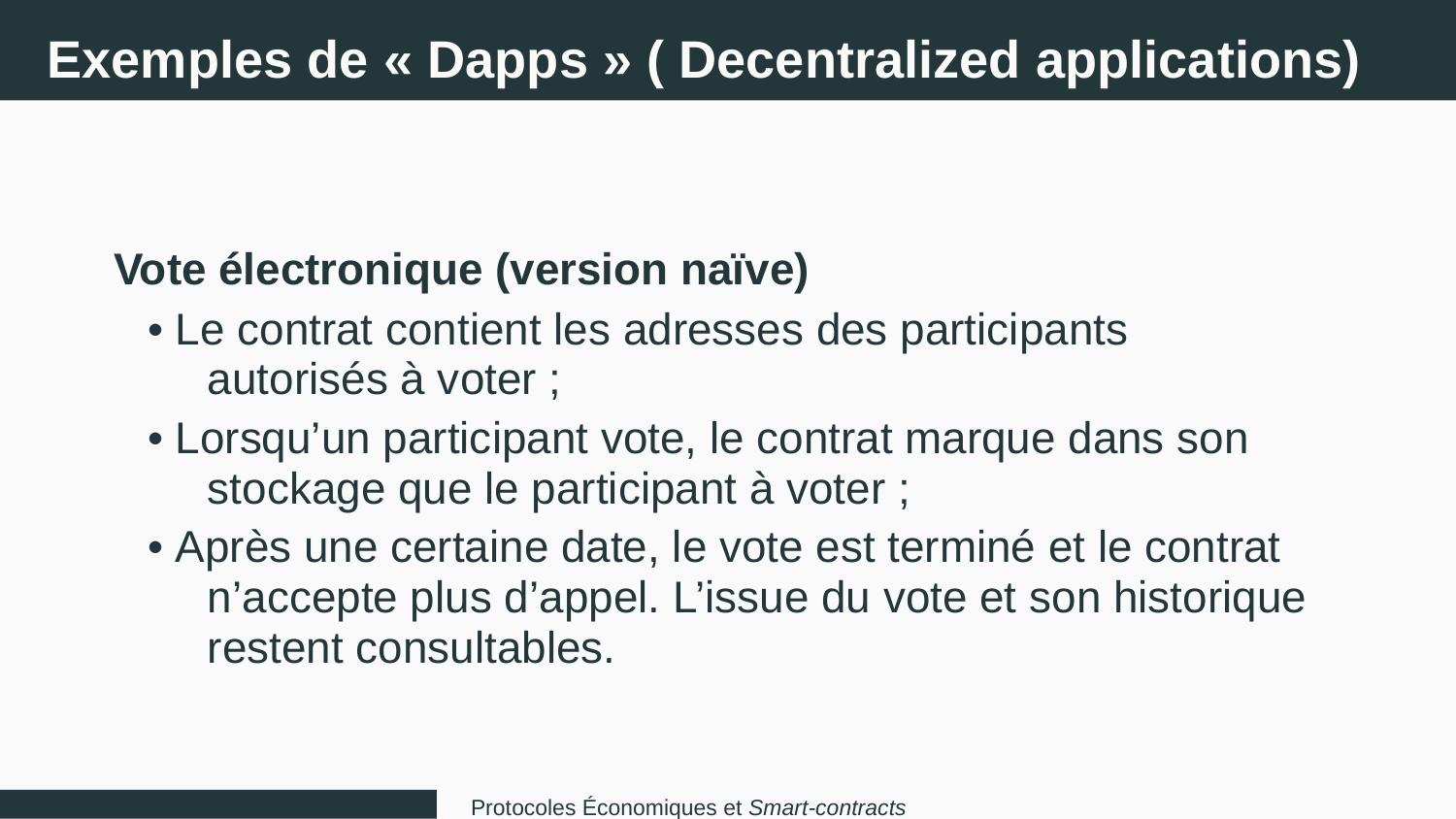

Exemples de « Dapps » ( Decentralized applications)
Vote électronique (version naïve)
• Le contrat contient les adresses des participants
autorisés à voter ;
• Lorsqu’un participant vote, le contrat marque dans son
stockage que le participant à voter ;
• Après une certaine date, le vote est terminé et le contrat
n’accepte plus d’appel. L’issue du vote et son historique
restent consultables.

Protocoles Économiques et Smart-contracts